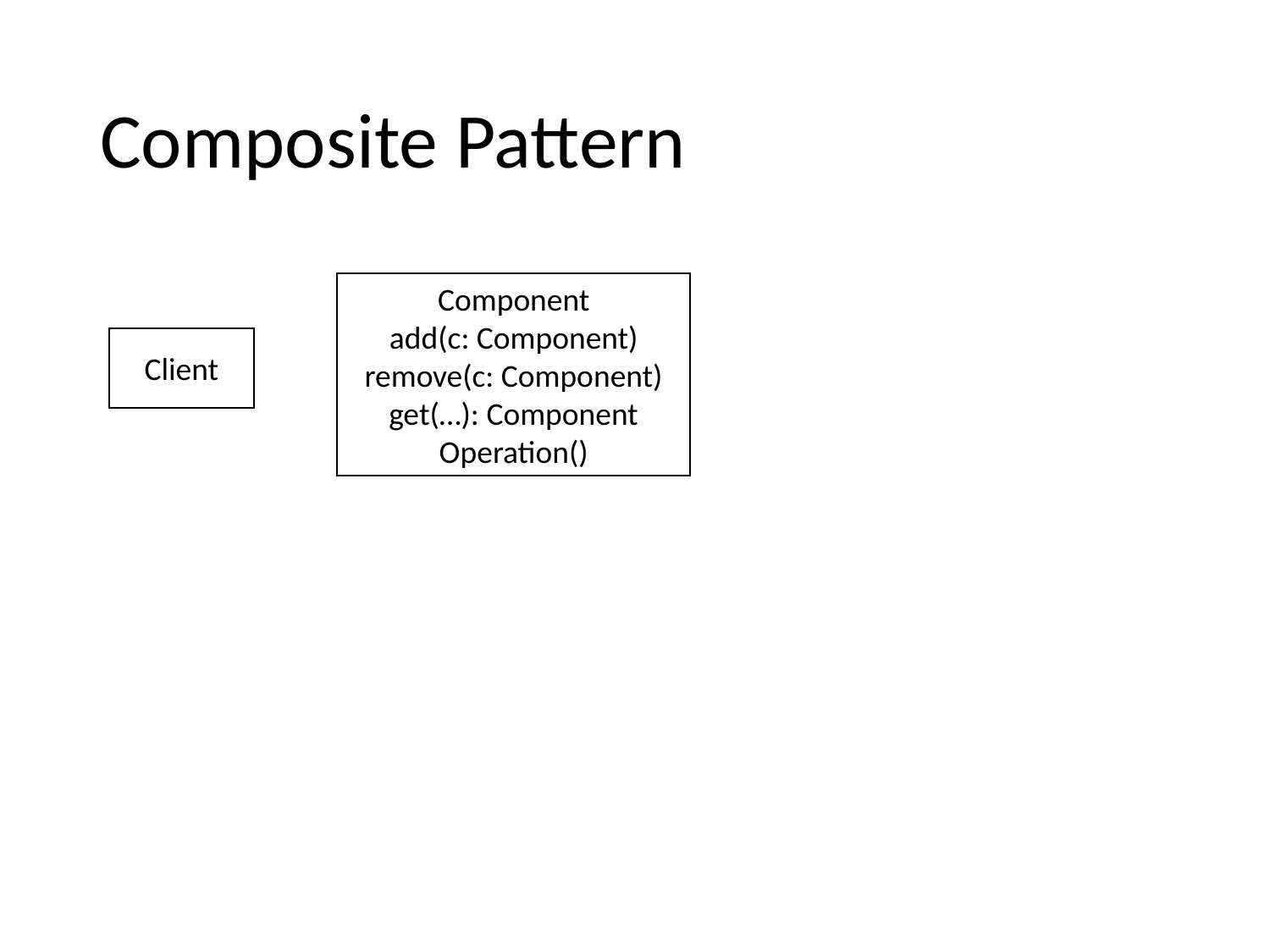

# Composite Pattern
Component
add(c: Component)
remove(c: Component)
get(…): Component
Operation()
Client